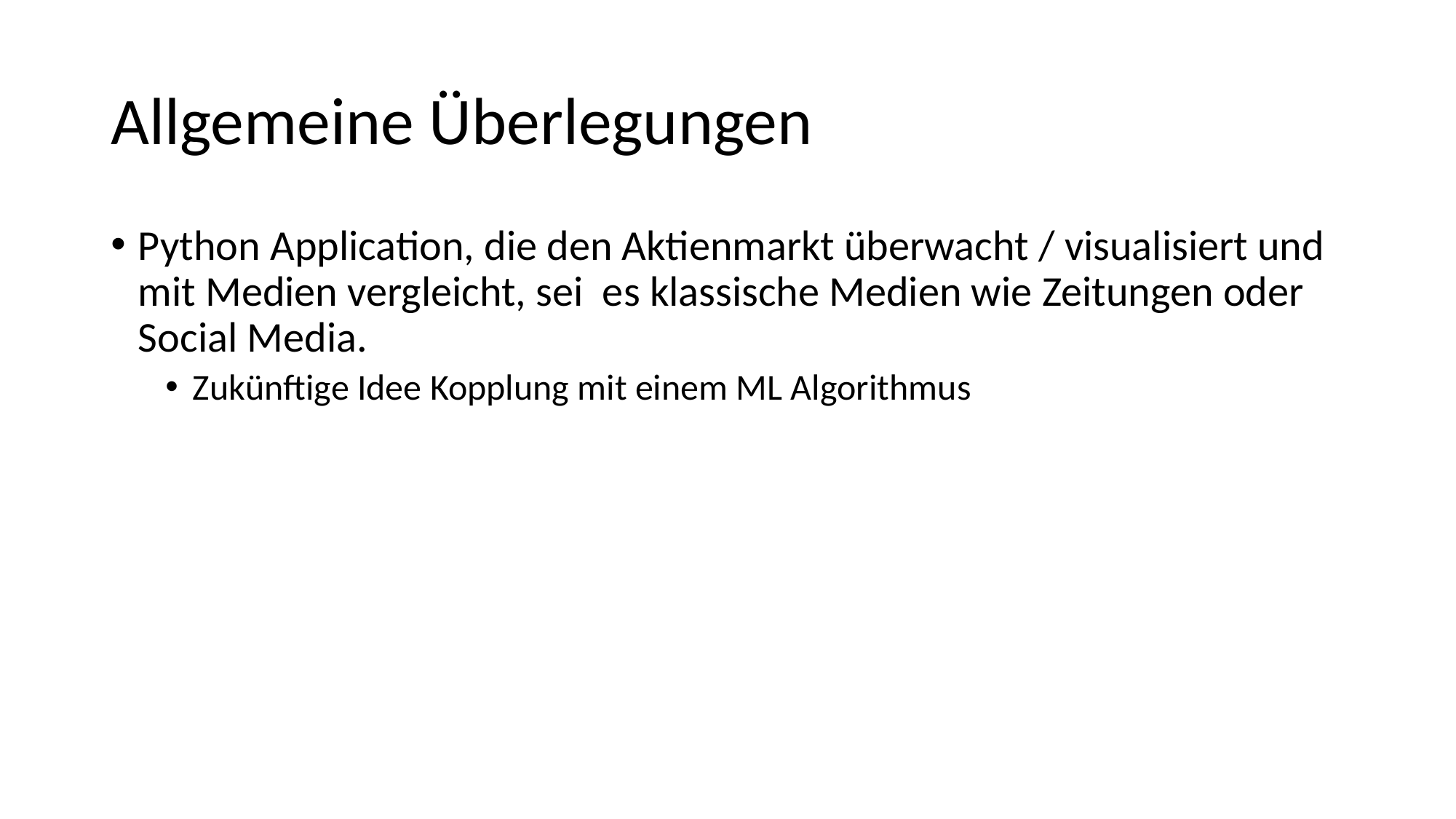

# Allgemeine Überlegungen
Python Application, die den Aktienmarkt überwacht / visualisiert und mit Medien vergleicht, sei  es klassische Medien wie Zeitungen oder Social Media.
Zukünftige Idee Kopplung mit einem ML Algorithmus